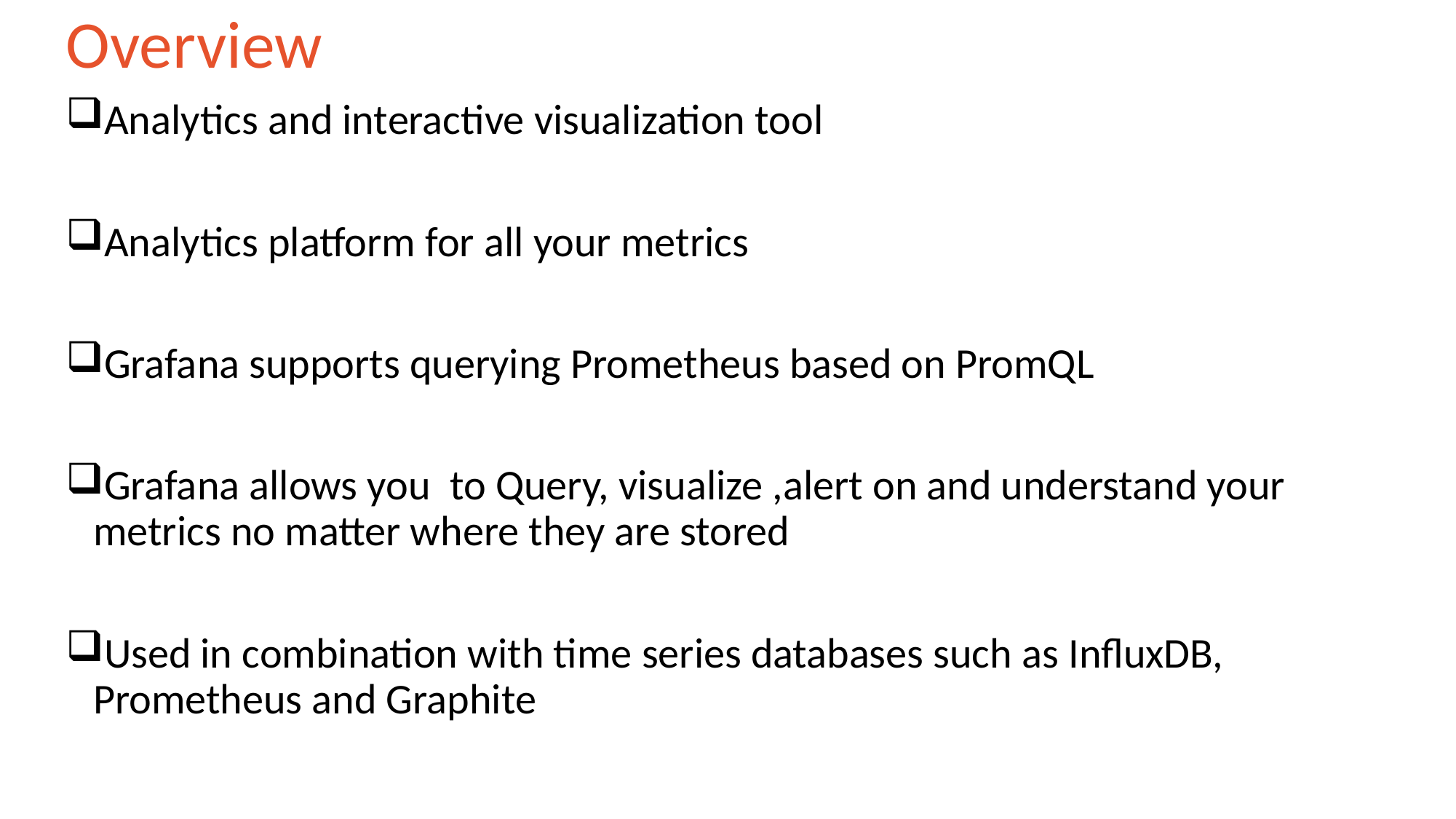

# Overview
Analytics and interactive visualization tool

Analytics platform for all your metrics

Grafana supports querying Prometheus based on PromQL

Grafana allows you  to Query, visualize ,alert on and understand your metrics no matter where they are stored

Used in combination with time series databases such as InfluxDB, Prometheus and Graphite